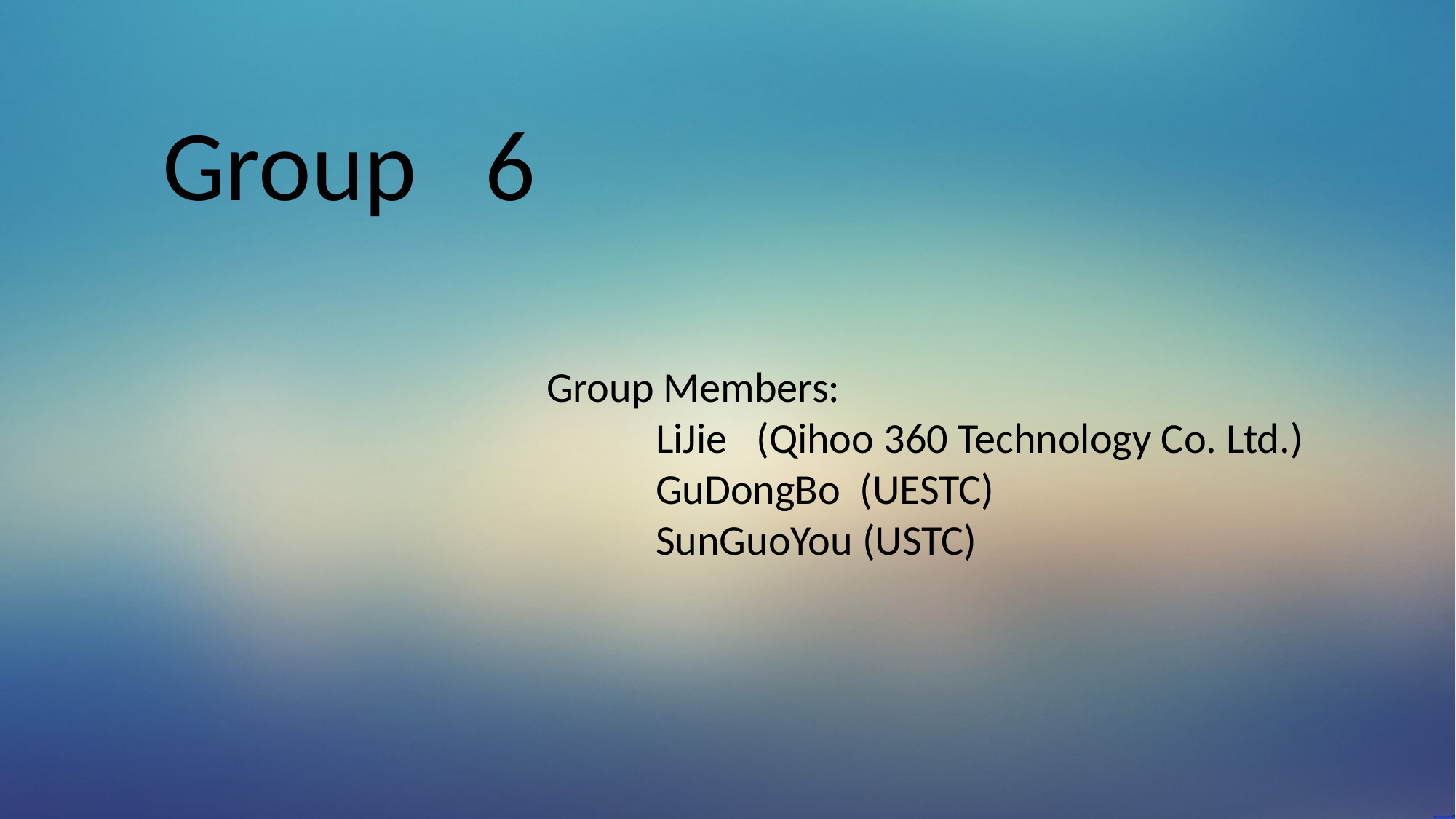

# Group   6
Group Members:
	LiJie   (Qihoo 360 Technology Co. Ltd.)
	GuDongBo  (UESTC)
	SunGuoYou (USTC)